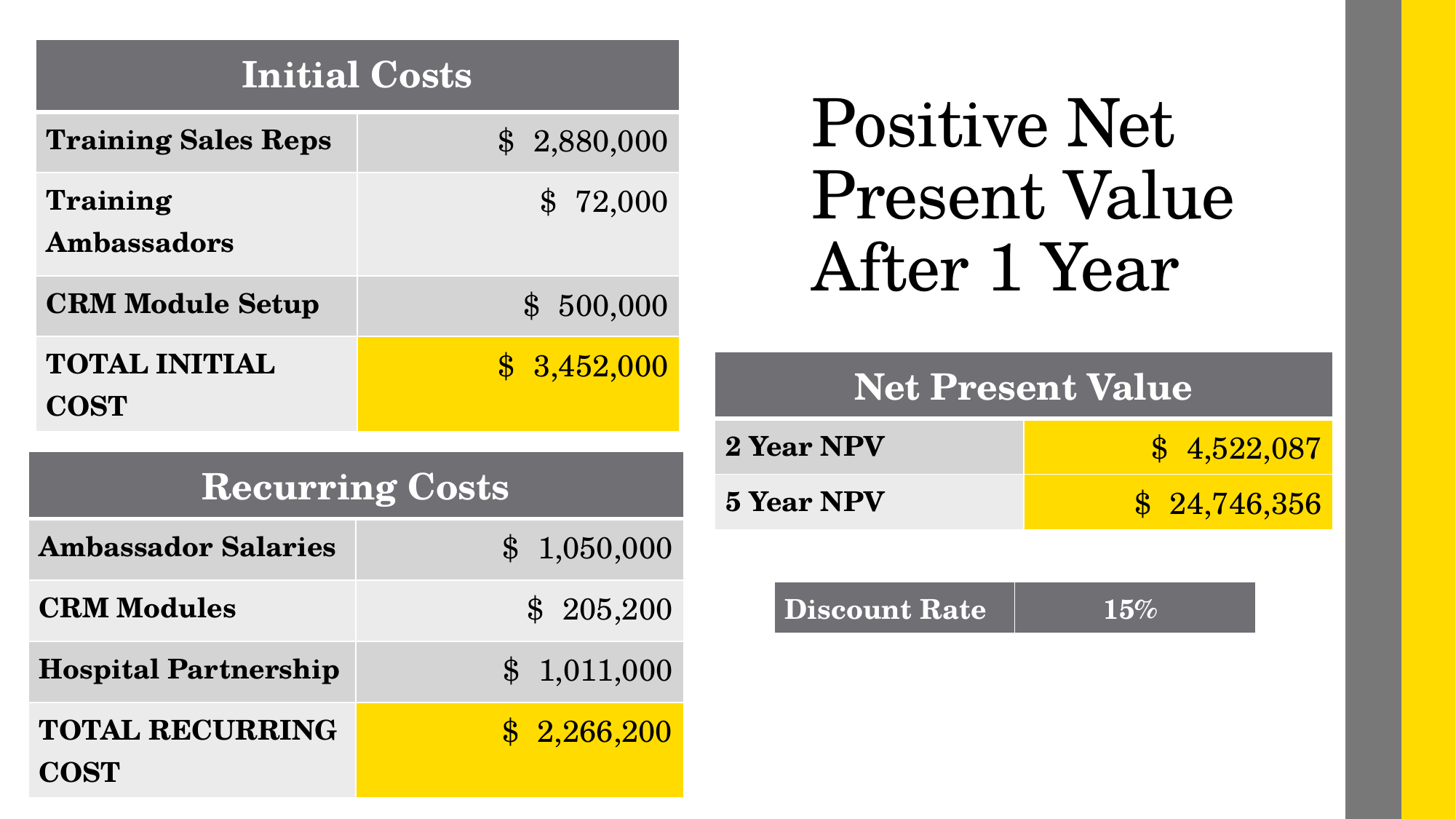

| Initial Costs |  |
| --- | --- |
| Training Sales Reps | $  2,880,000 |
| Training Ambassadors | $  72,000 |
| CRM Module Setup | $  500,000 |
| TOTAL INITIAL COST | $  3,452,000 |
# Positive Net Present Value After 1 Year
| Net Present Value |  |
| --- | --- |
| 2 Year NPV | $  4,522,087 |
| 5 Year NPV | $  24,746,356 |
| Recurring Costs |  |
| --- | --- |
| Ambassador Salaries | $  1,050,000 |
| CRM Modules | $  205,200 |
| Hospital Partnership | $  1,011,000 |
| TOTAL RECURRING COST | $  2,266,200 |
| Discount Rate | 15% |
| --- | --- |